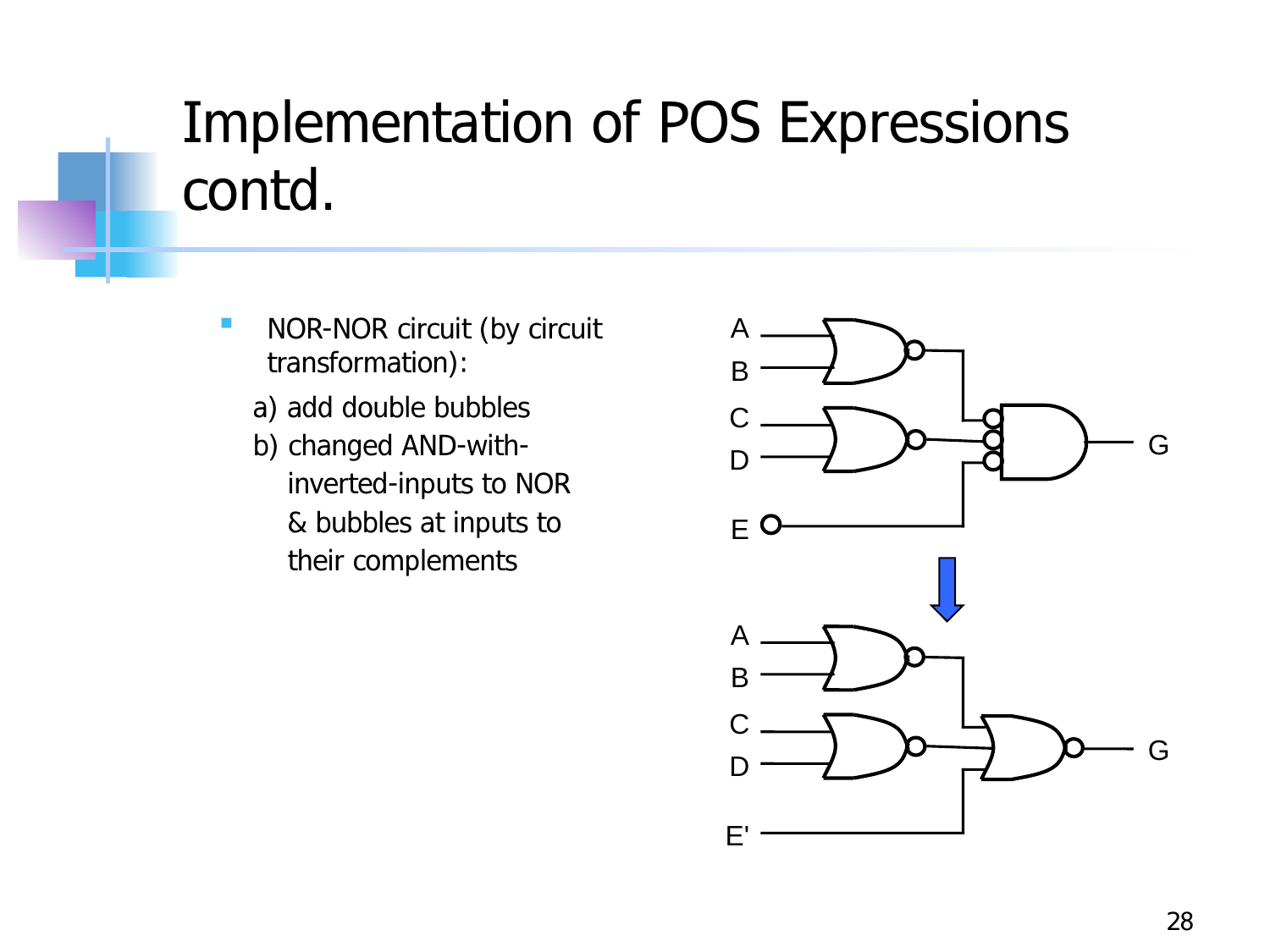

# Implementation of POS Expressions contd.
NOR-NOR circuit (by circuit transformation):
    a) add double bubbles
    b) changed AND-with-
        inverted-inputs to NOR
        & bubbles at inputs to
        their complements
A

B

C

G

D

E

A

B

C

G

D

E'

28